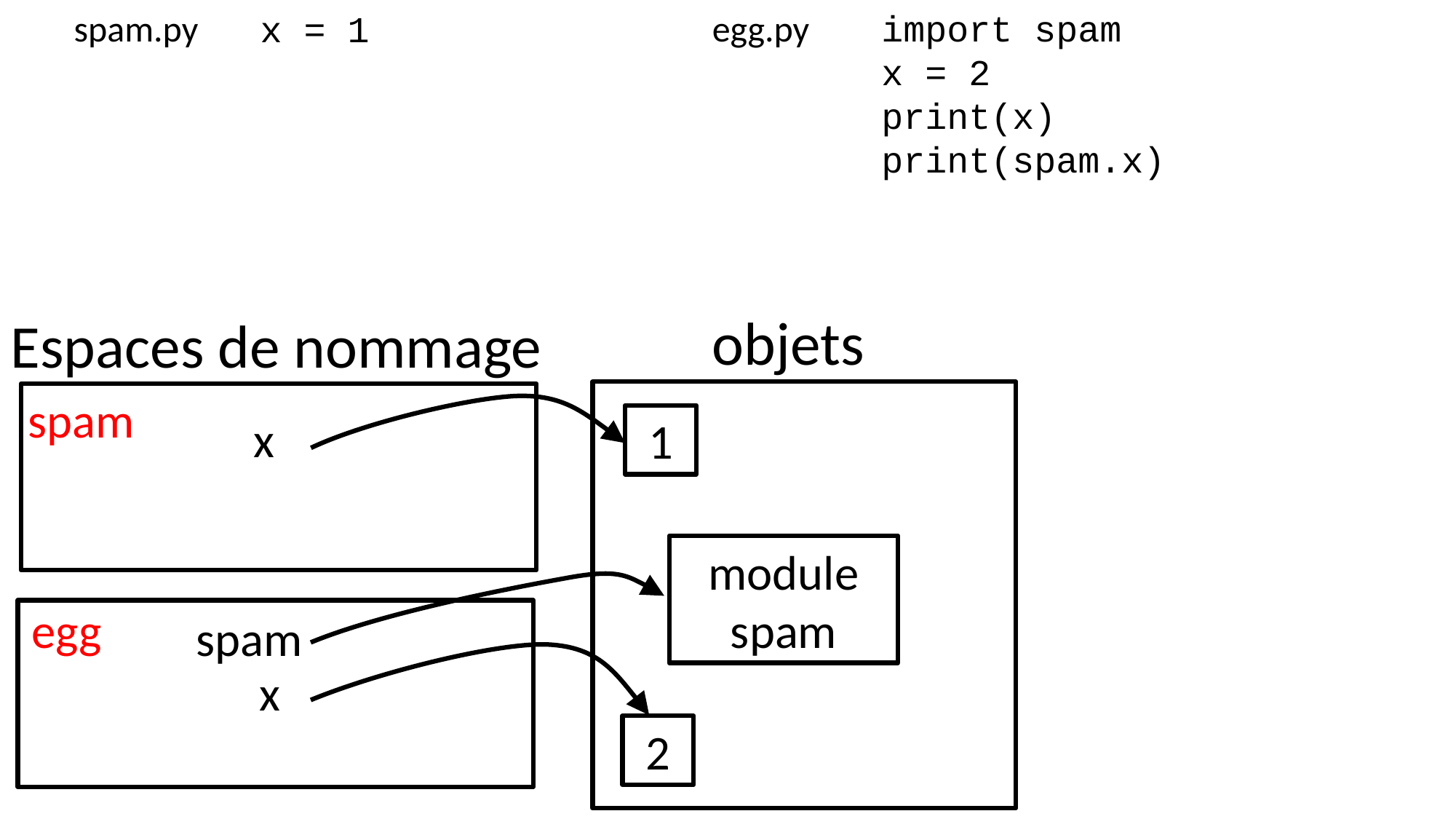

egg.py
spam.py
import spam
x = 2
print(x)
print(spam.x)

x = 1
objets

Espaces de nommage
spam

x
1
module spam

egg

spam

x
2